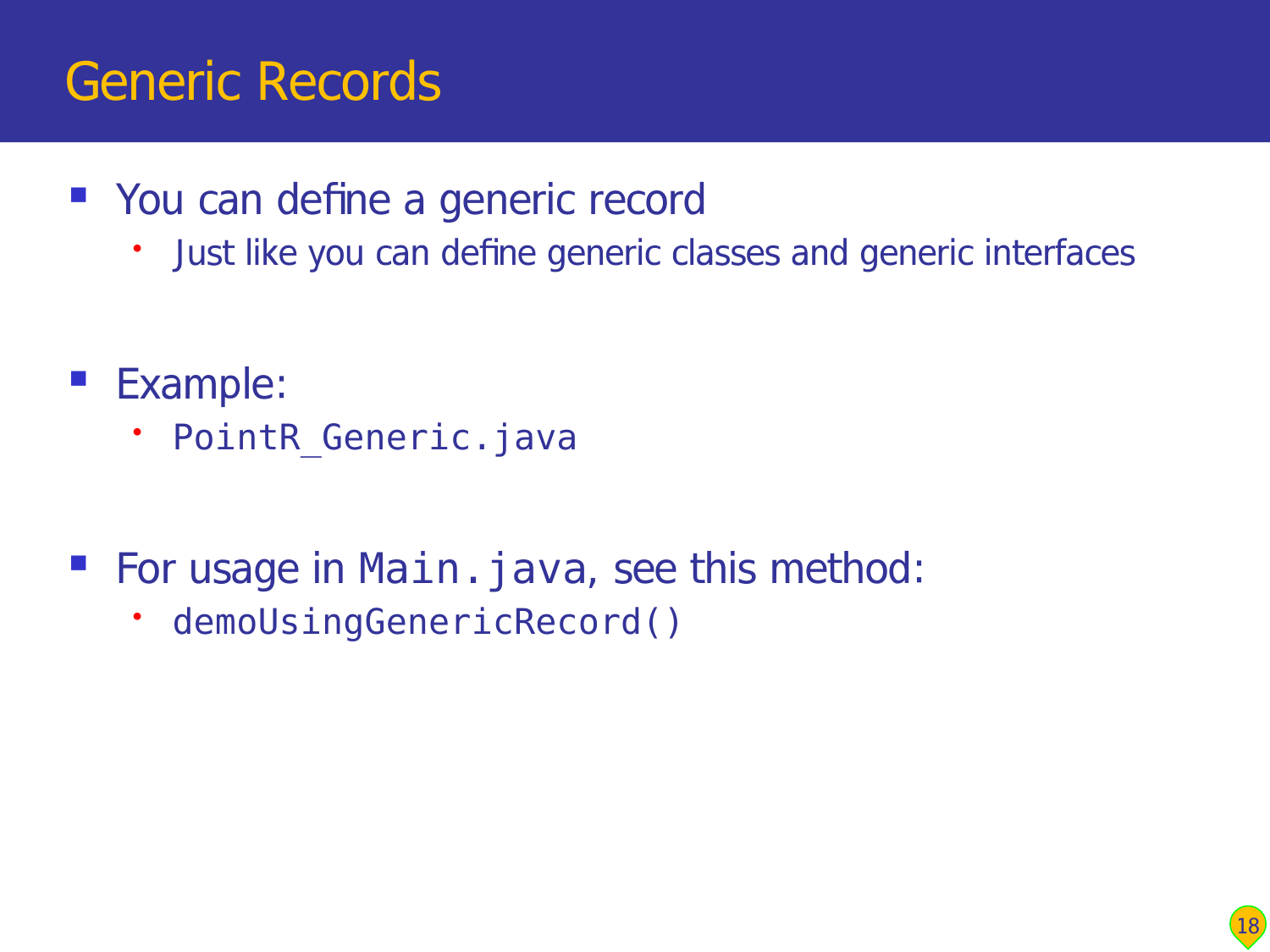

# Generic Records
You can define a generic record
Just like you can define generic classes and generic interfaces

Example:
PointR_Generic.java

For usage in Main.java, see this method:
demoUsingGenericRecord()

18